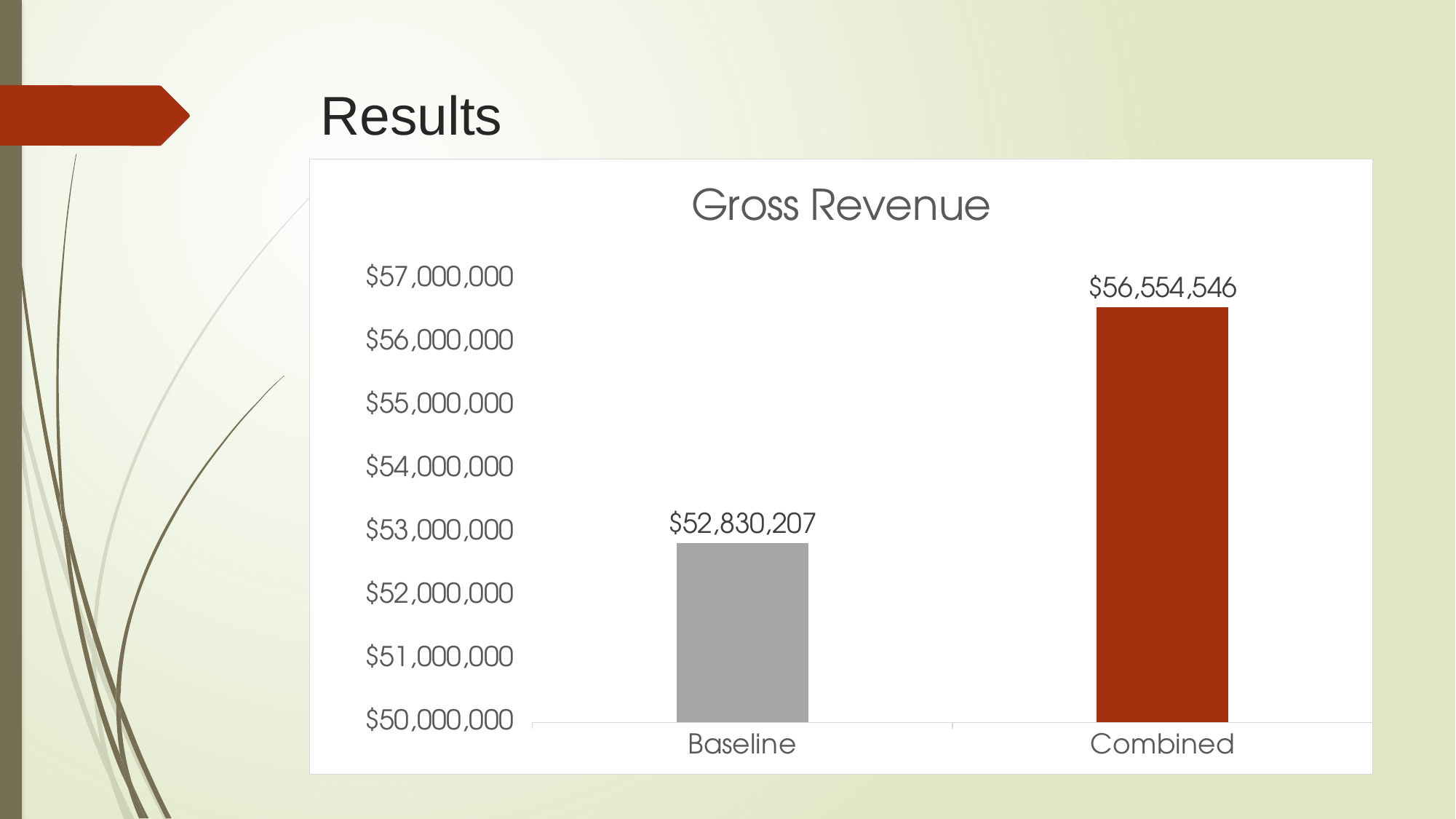

# Results

### Chart: Gross Revenue

| Category |  |
|---|---|
| Baseline | 52830207.0 |
| Combined | 56554546.0 |